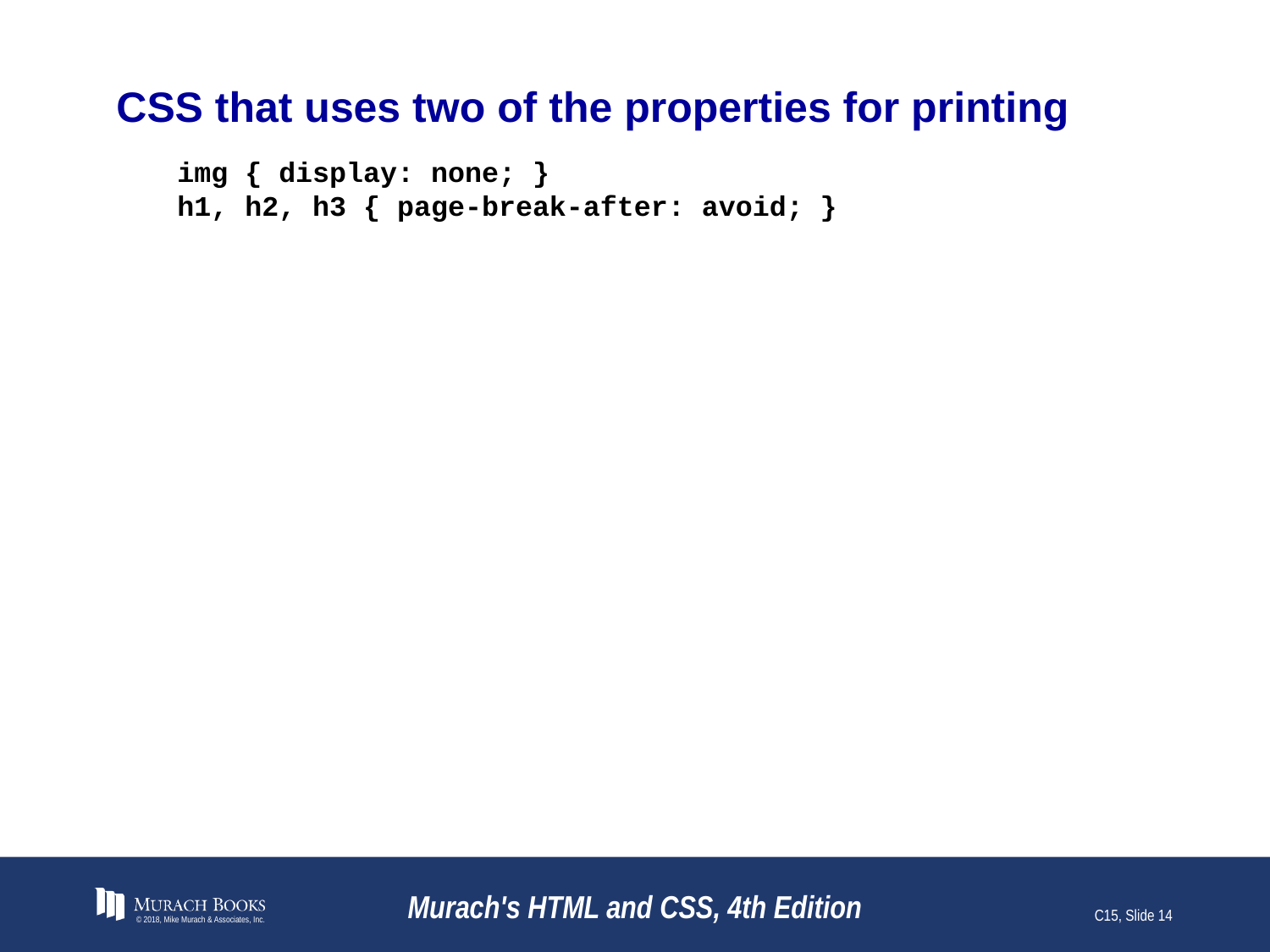

# CSS that uses two of the properties for printing
img { display: none; }
h1, h2, h3 { page-break-after: avoid; }

© 2018, Mike Murach & Associates, Inc.
Murach's HTML and CSS, 4th Edition

C15, Slide 14